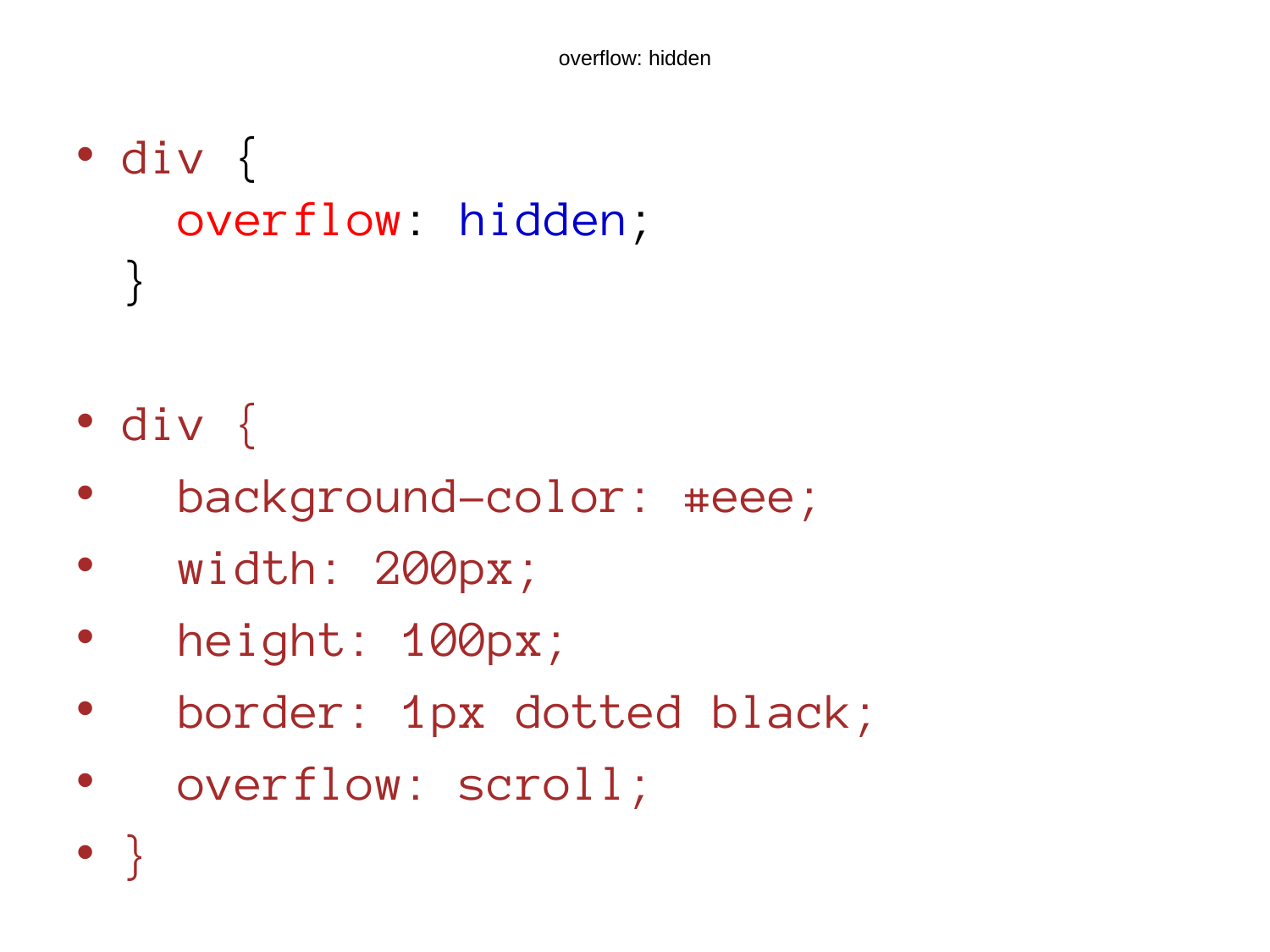

# overflow: hidden
div {
  overflow: hidden;
}

div {
  background-color: #eee;
  width: 200px;
  height: 100px;
  border: 1px dotted black;
  overflow: scroll;
}